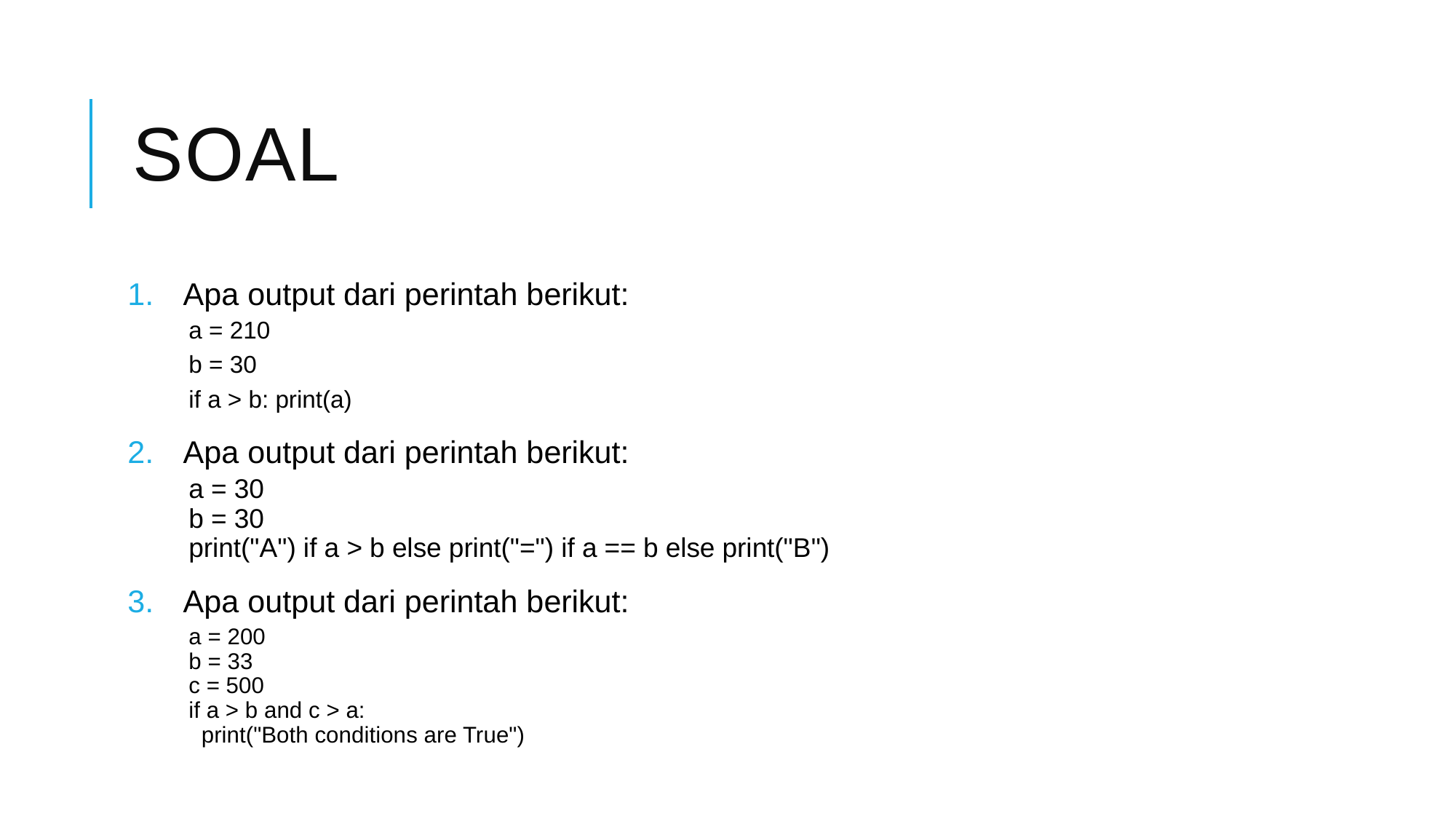

# Soal
Apa output dari perintah berikut:
a = 210
b = 30
if a > b: print(a)
Apa output dari perintah berikut:
a = 30
b = 30
print("A") if a > b else print("=") if a == b else print("B")
Apa output dari perintah berikut:
a = 200
b = 33
c = 500
if a > b and c > a:
  print("Both conditions are True")